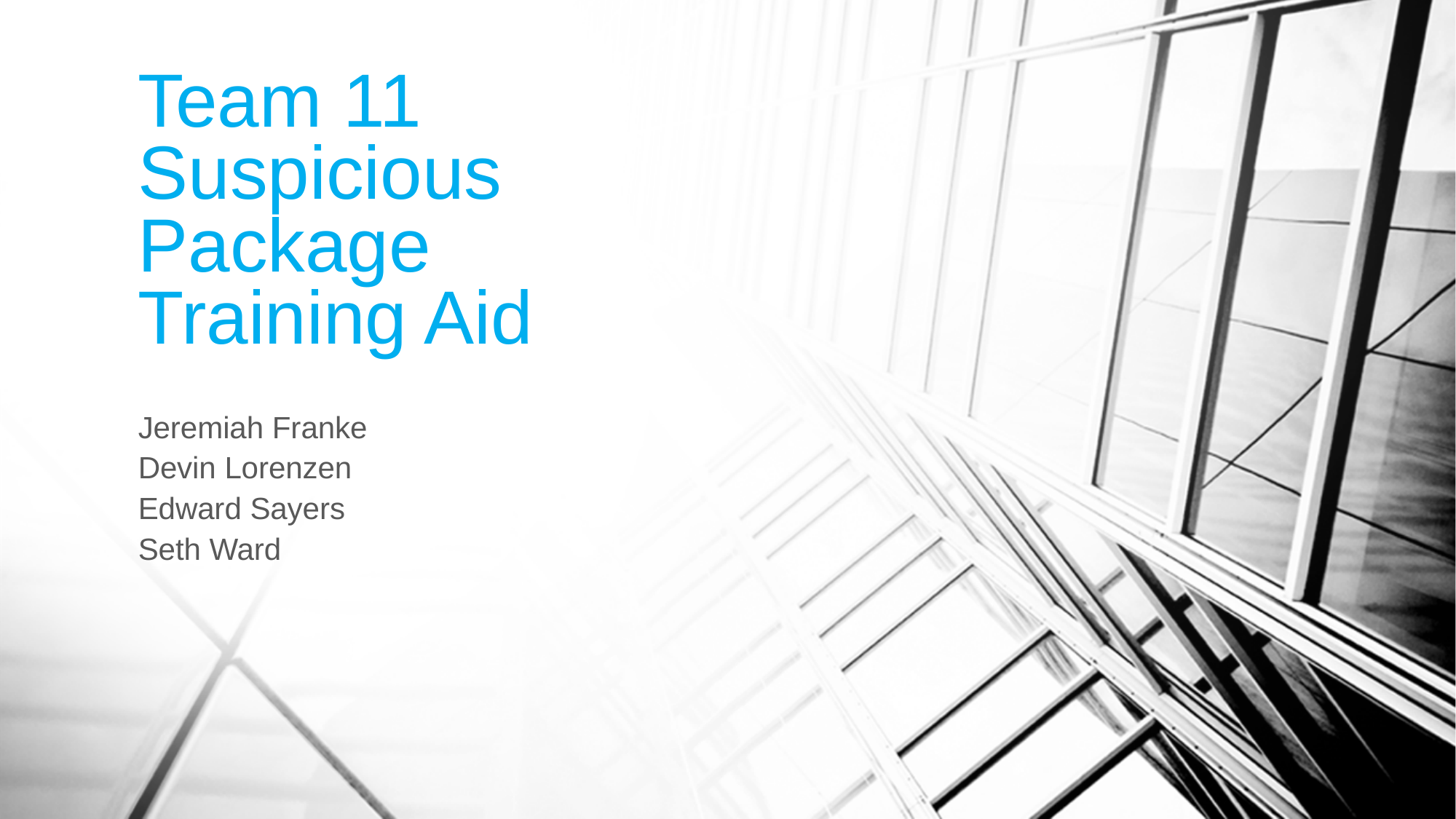

# Team 11 Suspicious Package Training Aid
Jeremiah Franke
Devin Lorenzen
Edward Sayers
Seth Ward